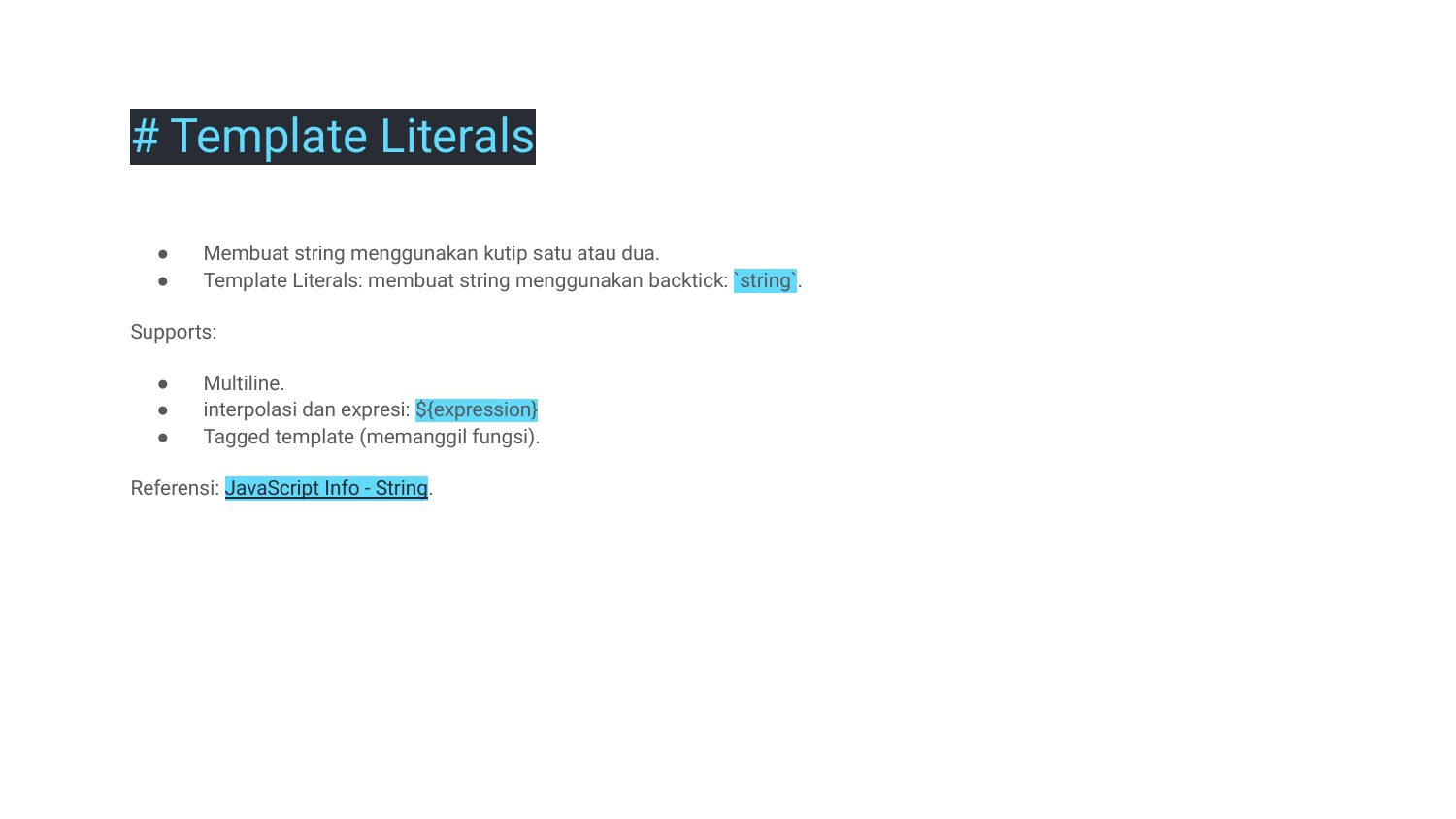

# Template Literals
Membuat string menggunakan kutip satu atau dua.
Template Literals: membuat string menggunakan backtick: `string`.
Supports:
Multiline.
interpolasi dan expresi: ${expression}
Tagged template (memanggil fungsi).
Referensi: JavaScript Info - String.